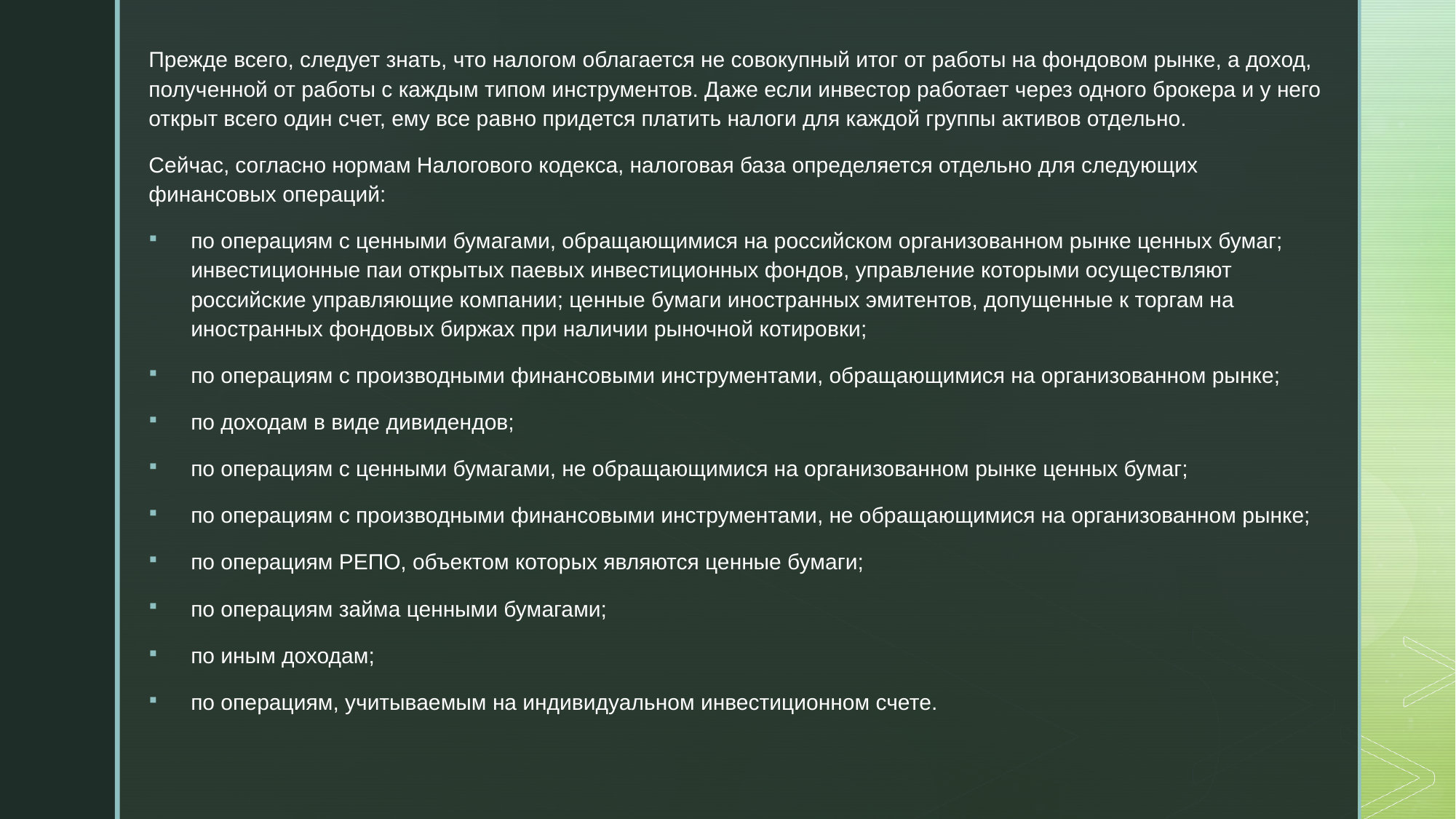

Прежде всего, следует знать, что налогом облагается не совокупный итог от работы на фондовом рынке, а доход, полученной от работы с каждым типом инструментов. Даже если инвестор работает через одного брокера и у него открыт всего один счет, ему все равно придется платить налоги для каждой группы активов отдельно.
Сейчас, согласно нормам Налогового кодекса, налоговая база определяется отдельно для следующих финансовых операций:
по операциям с ценными бумагами, обращающимися на российском организованном рынке ценных бумаг; инвестиционные паи открытых паевых инвестиционных фондов, управление которыми осуществляют российские управляющие компании; ценные бумаги иностранных эмитентов, допущенные к торгам на иностранных фондовых биржах при наличии рыночной котировки;
по операциям с производными финансовыми инструментами, обращающимися на организованном рынке;
по доходам в виде дивидендов;
по операциям с ценными бумагами, не обращающимися на организованном рынке ценных бумаг;
по операциям с производными финансовыми инструментами, не обращающимися на организованном рынке;
по операциям РЕПО, объектом которых являются ценные бумаги;
по операциям займа ценными бумагами;
по иным доходам;
по операциям, учитываемым на индивидуальном инвестиционном счете.